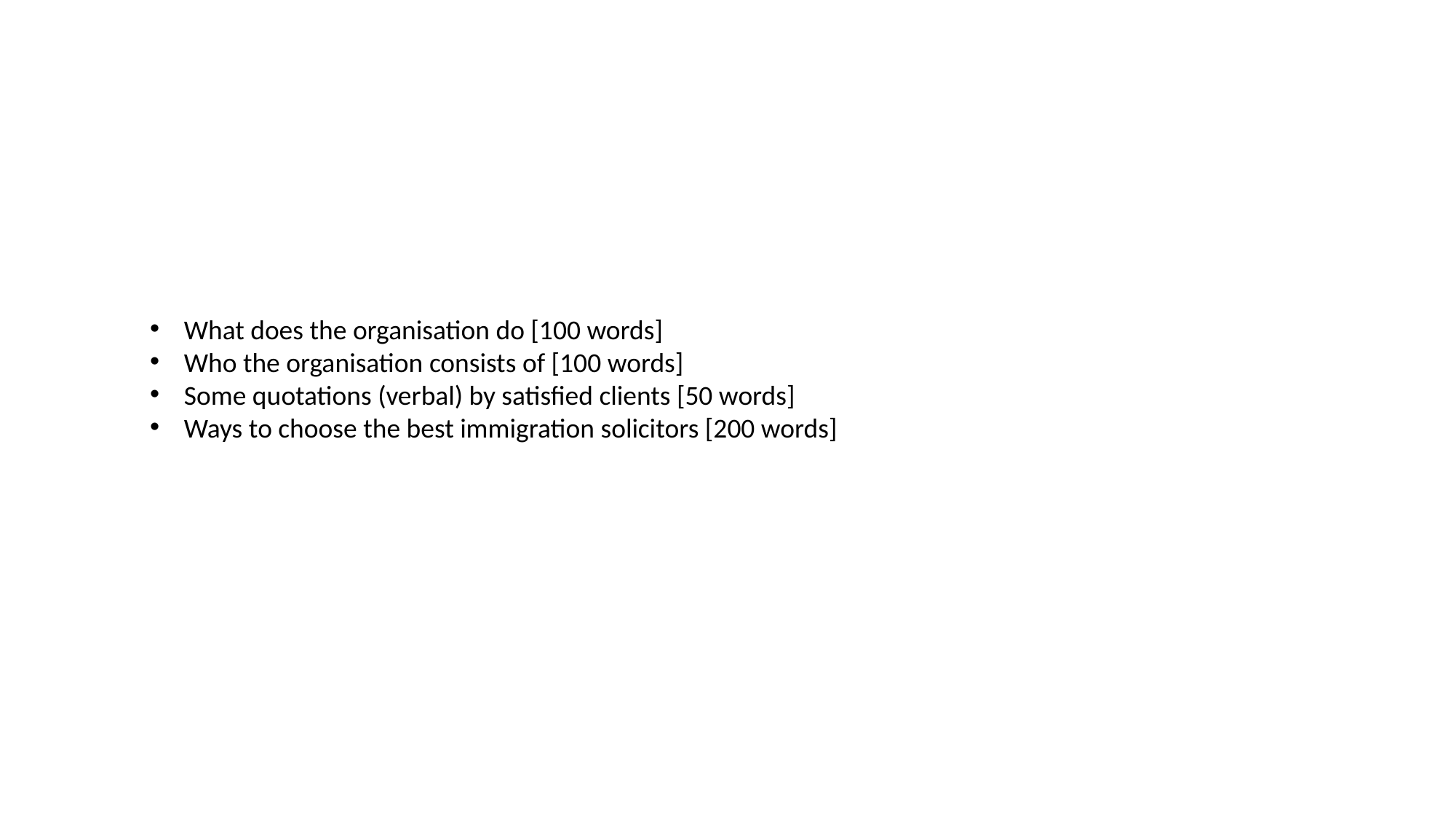

What does the organisation do [100 words]
Who the organisation consists of [100 words]
Some quotations (verbal) by satisfied clients [50 words]
Ways to choose the best immigration solicitors [200 words]